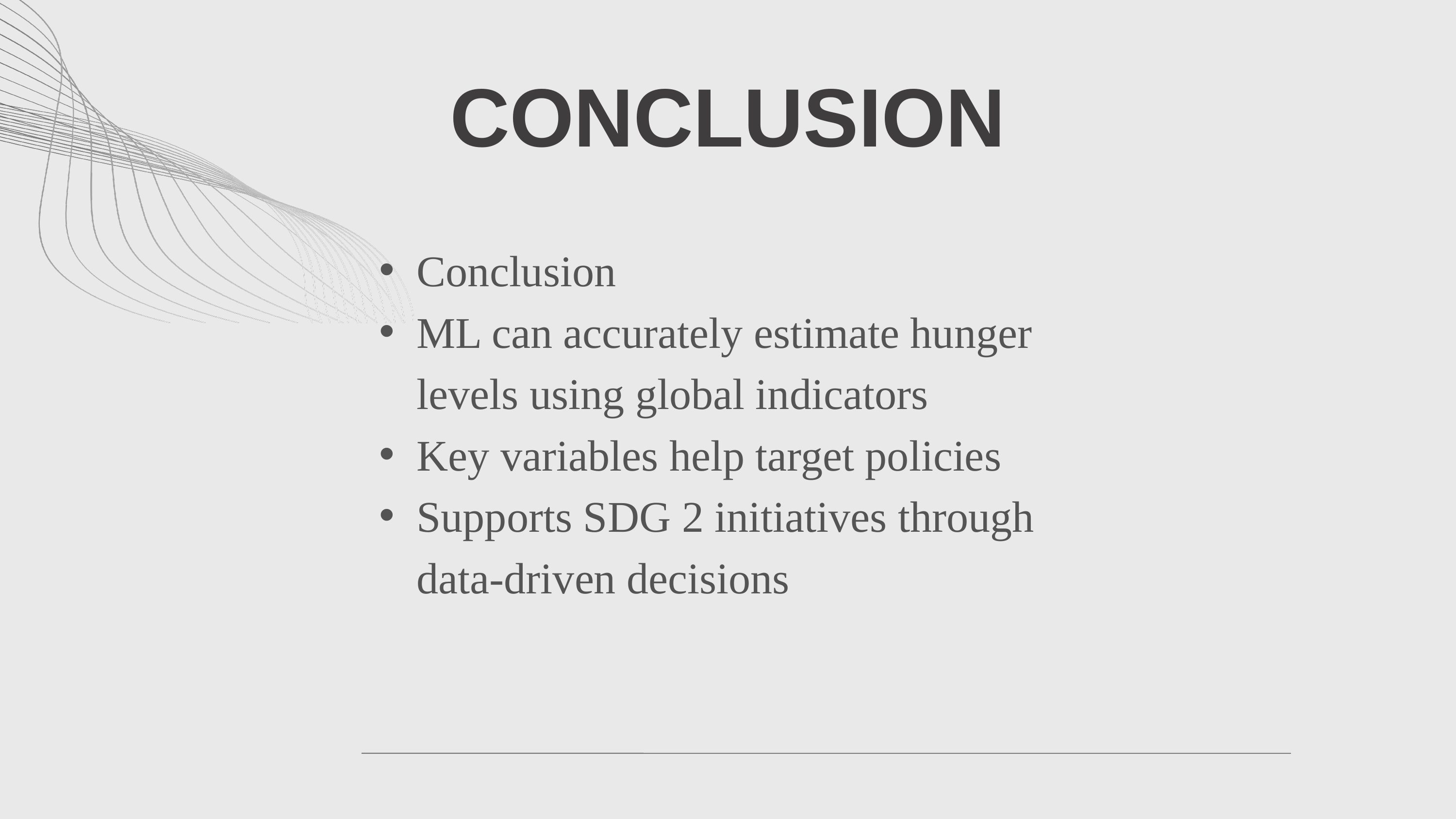

CONCLUSION
Conclusion
ML can accurately estimate hunger levels using global indicators
Key variables help target policies
Supports SDG 2 initiatives through data-driven decisions